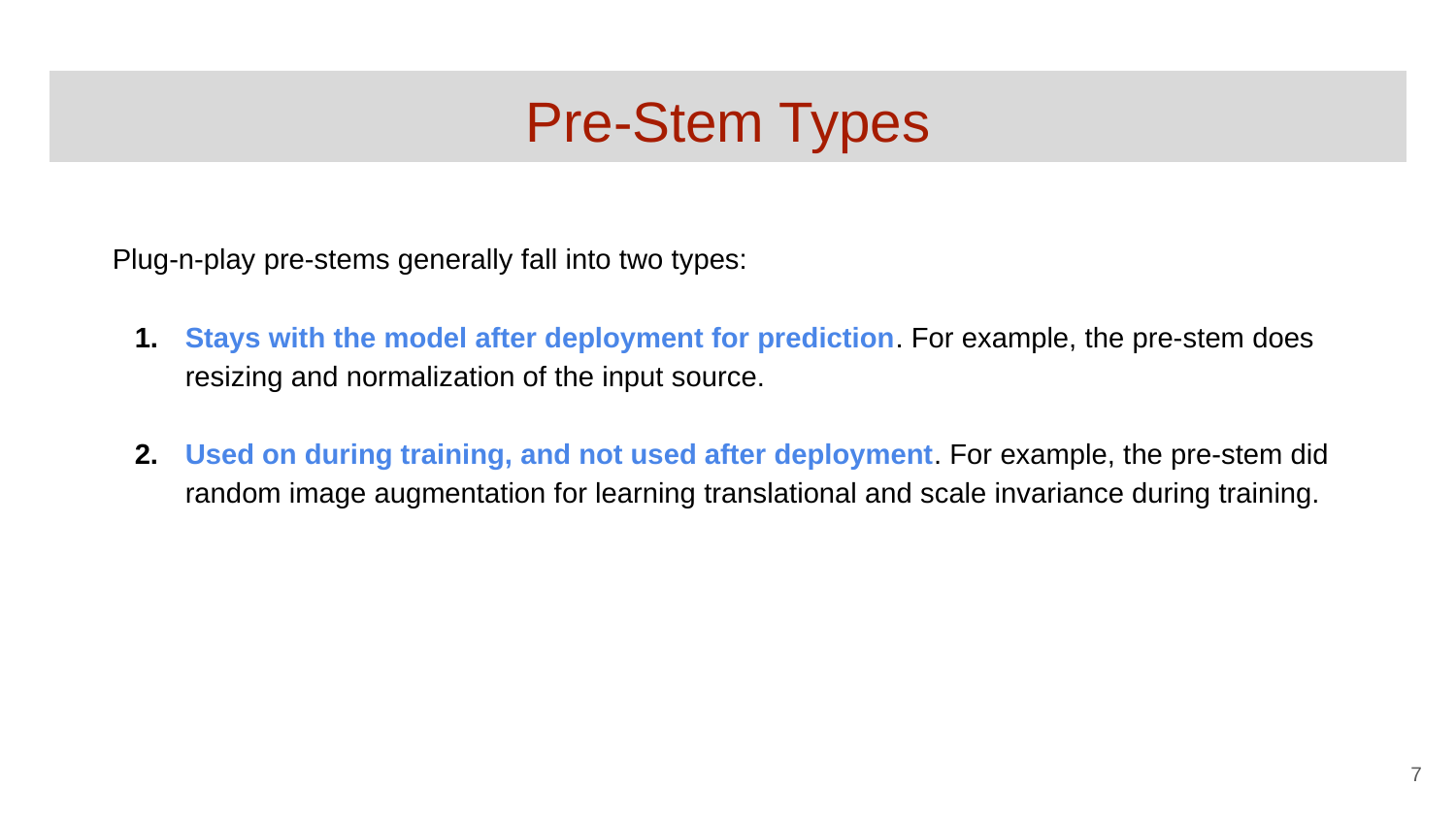

# Pre-Stem Types
Plug-n-play pre-stems generally fall into two types:

Stays with the model after deployment for prediction. For example, the pre-stem does resizing and normalization of the input source.

Used on during training, and not used after deployment. For example, the pre-stem did random image augmentation for learning translational and scale invariance during training.

7